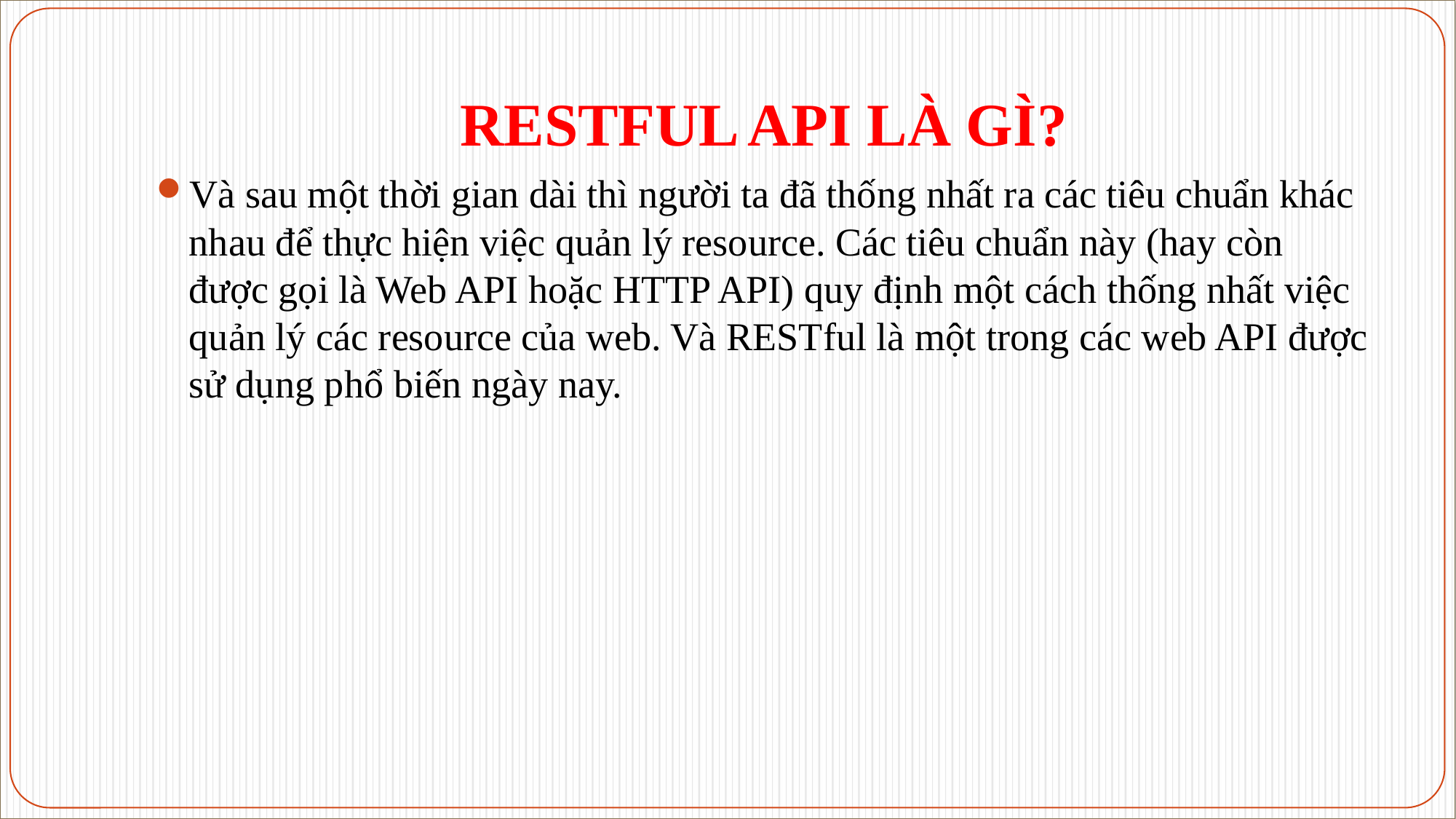

# RESTFUL API LÀ GÌ?
Và sau một thời gian dài thì người ta đã thống nhất ra các tiêu chuẩn khác nhau để thực hiện việc quản lý resource. Các tiêu chuẩn này (hay còn được gọi là Web API hoặc HTTP API) quy định một cách thống nhất việc quản lý các resource của web. Và RESTful là một trong các web API được sử dụng phổ biến ngày nay.